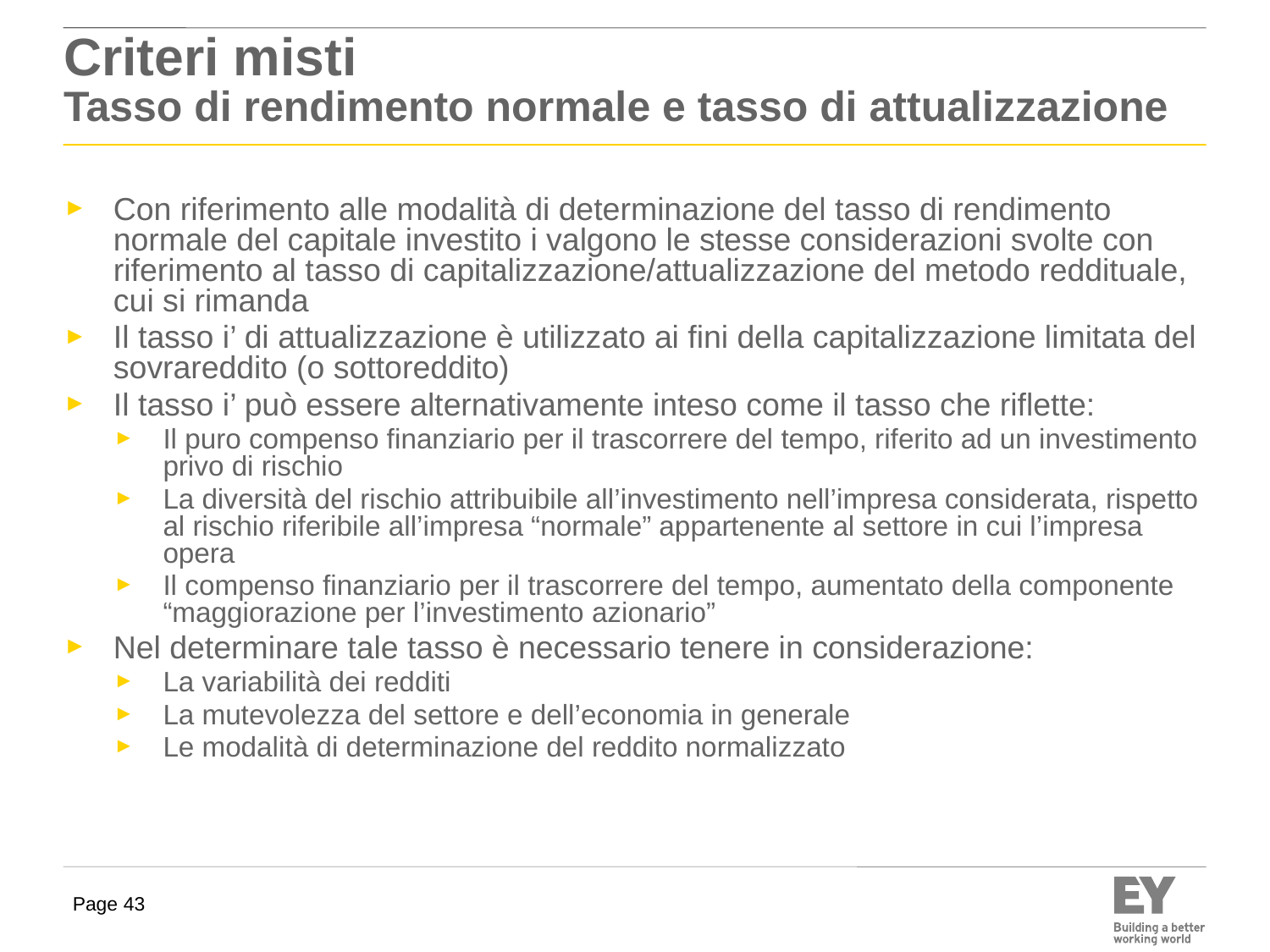

# Criteri misti Tasso di rendimento normale e tasso di attualizzazione
Con riferimento alle modalità di determinazione del tasso di rendimento normale del capitale investito i valgono le stesse considerazioni svolte con riferimento al tasso di capitalizzazione/attualizzazione del metodo reddituale, cui si rimanda
Il tasso i’ di attualizzazione è utilizzato ai fini della capitalizzazione limitata del sovrareddito (o sottoreddito)
Il tasso i’ può essere alternativamente inteso come il tasso che riflette:
Il puro compenso finanziario per il trascorrere del tempo, riferito ad un investimento privo di rischio
La diversità del rischio attribuibile all’investimento nell’impresa considerata, rispetto al rischio riferibile all’impresa “normale” appartenente al settore in cui l’impresa opera
Il compenso finanziario per il trascorrere del tempo, aumentato della componente “maggiorazione per l’investimento azionario”
Nel determinare tale tasso è necessario tenere in considerazione:
La variabilità dei redditi
La mutevolezza del settore e dell’economia in generale
Le modalità di determinazione del reddito normalizzato